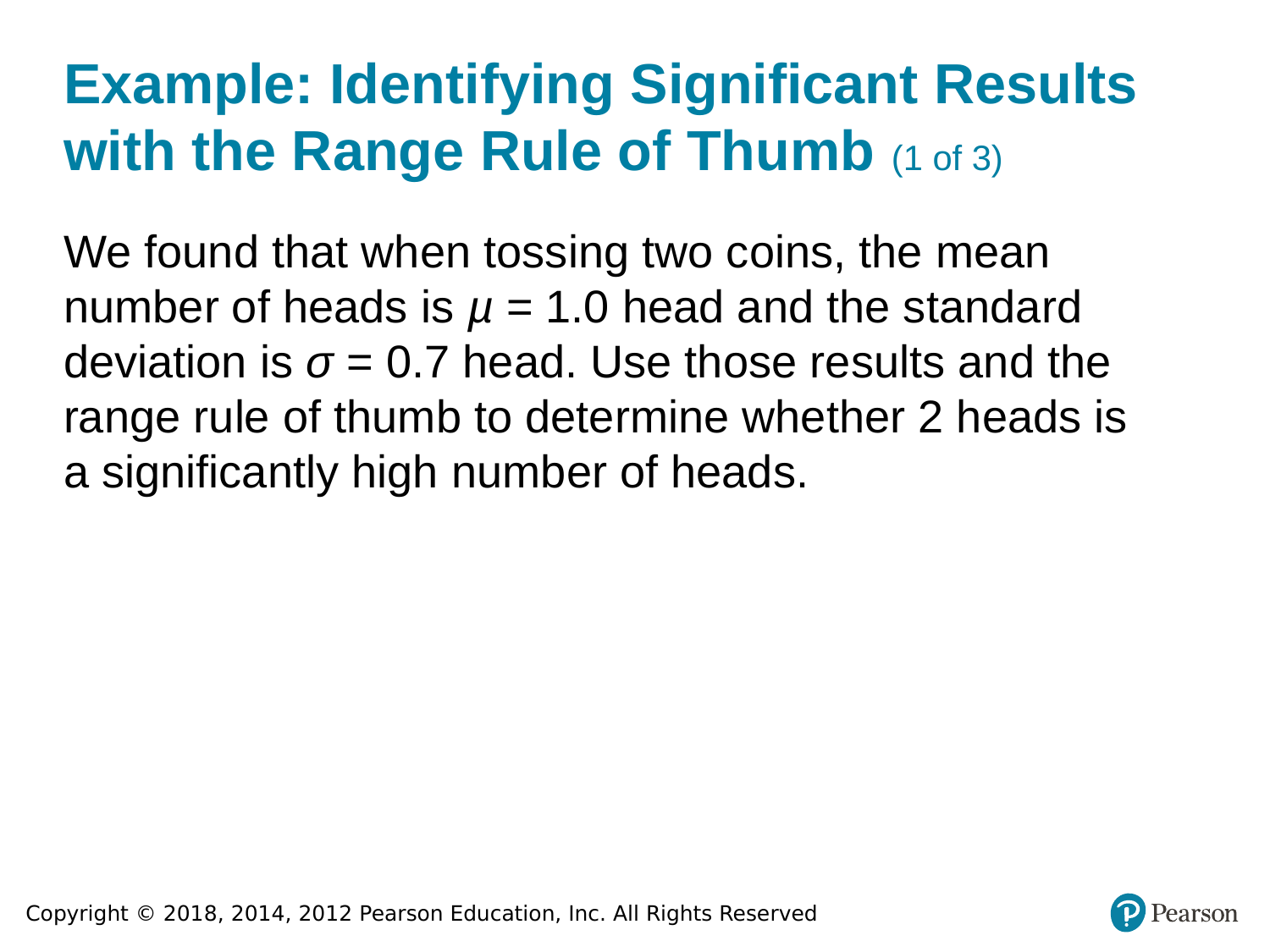

# Example: Identifying Significant Results with the Range Rule of Thumb (1 of 3)
We found that when tossing two coins, the mean number of heads is µ = 1.0 head and the standard deviation is σ = 0.7 head. Use those results and the range rule of thumb to determine whether 2 heads is a significantly high number of heads.